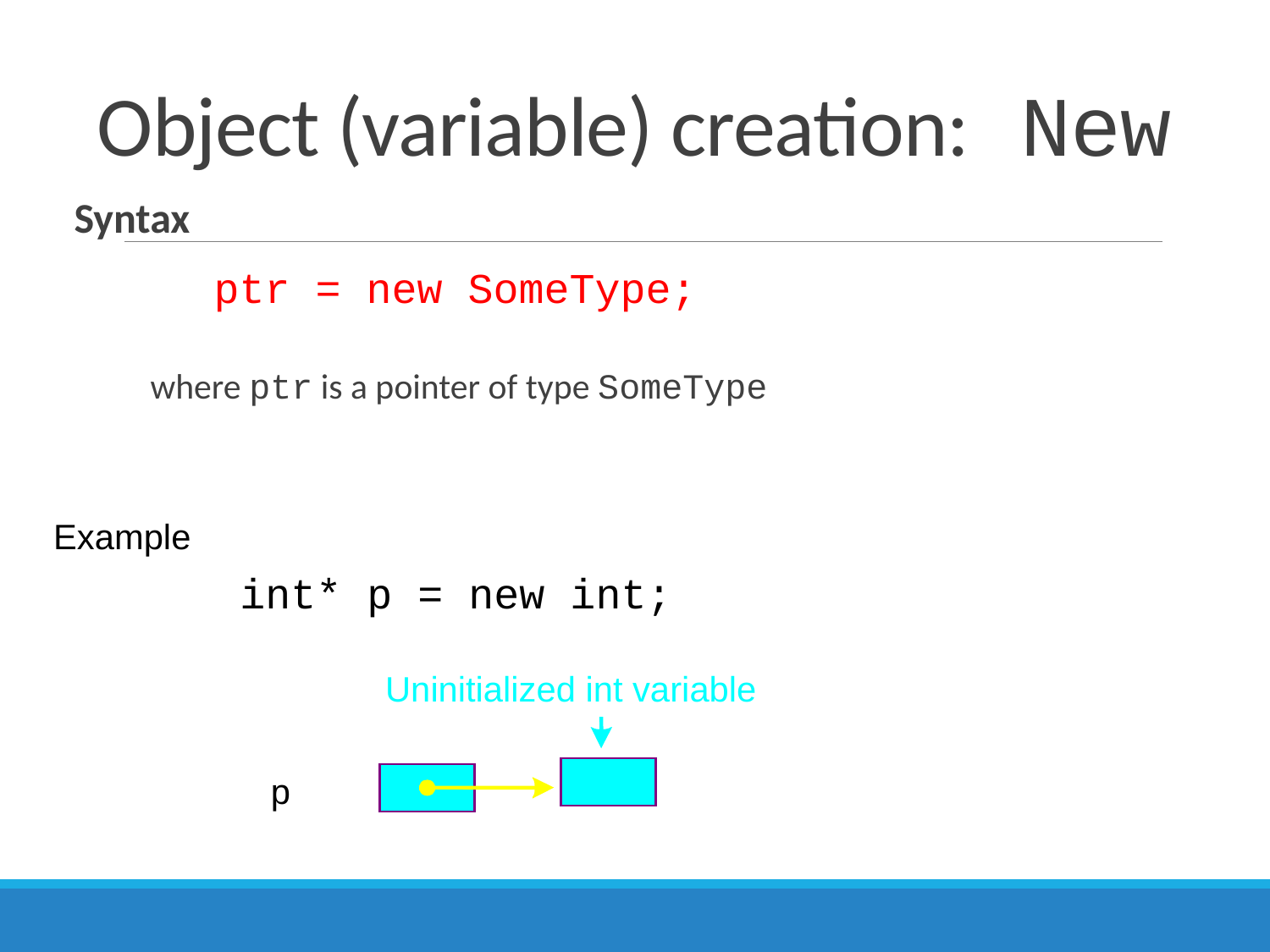

# Object (variable) creation: New
Syntax
		ptr = new SomeType;

      where ptr is a pointer of type SomeType
Example
int* p = new int;

Uninitialized int variable

p